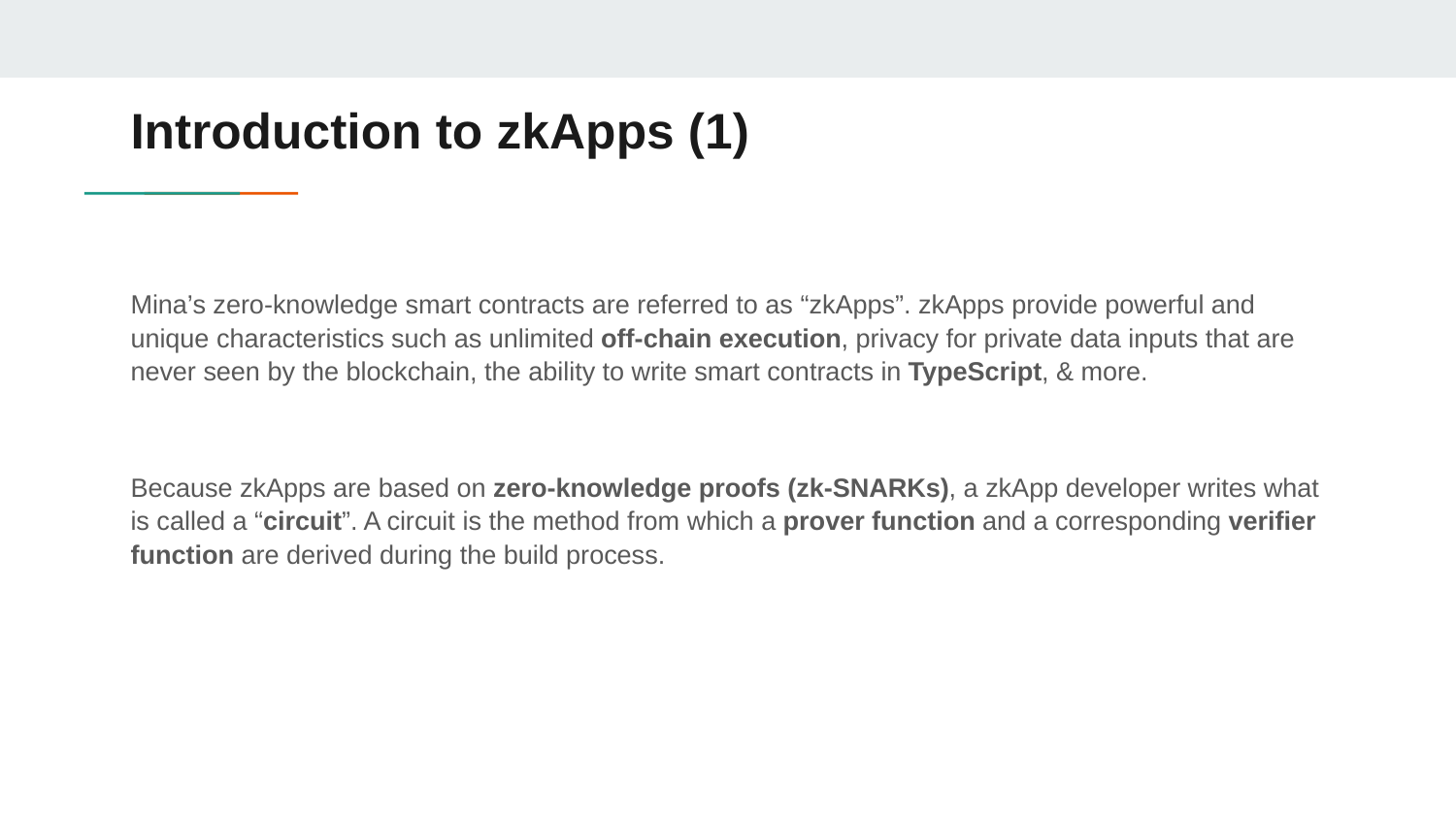

# Introduction to zkApps (1)

Mina’s zero-knowledge smart contracts are referred to as “zkApps”. zkApps provide powerful and unique characteristics such as unlimited off-chain execution, privacy for private data inputs that are never seen by the blockchain, the ability to write smart contracts in TypeScript, & more.

Because zkApps are based on zero-knowledge proofs (zk-SNARKs), a zkApp developer writes what is called a “circuit”. A circuit is the method from which a prover function and a corresponding verifier function are derived during the build process.